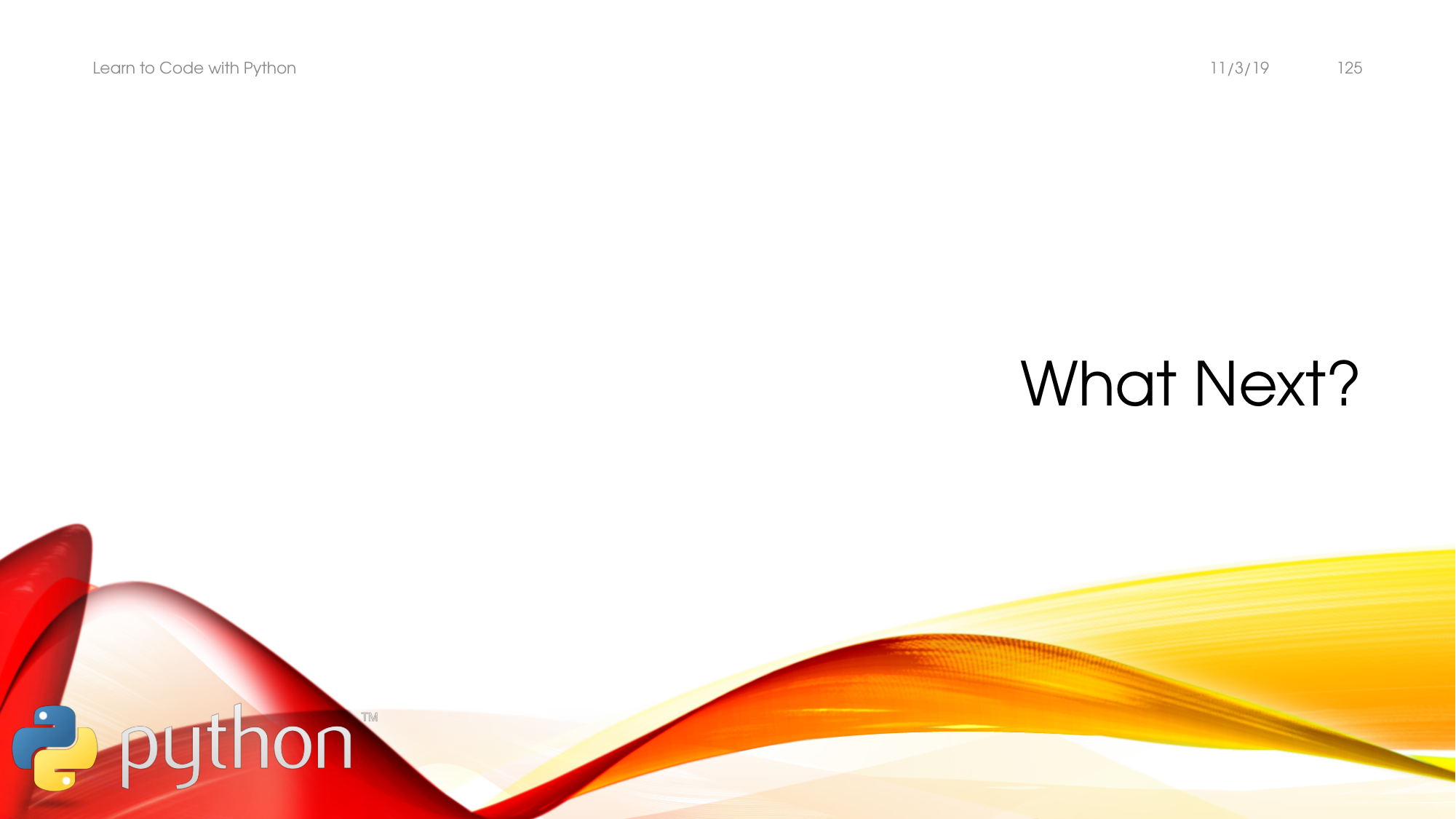

11/3/19
125
Learn to Code with Python
# What Next?